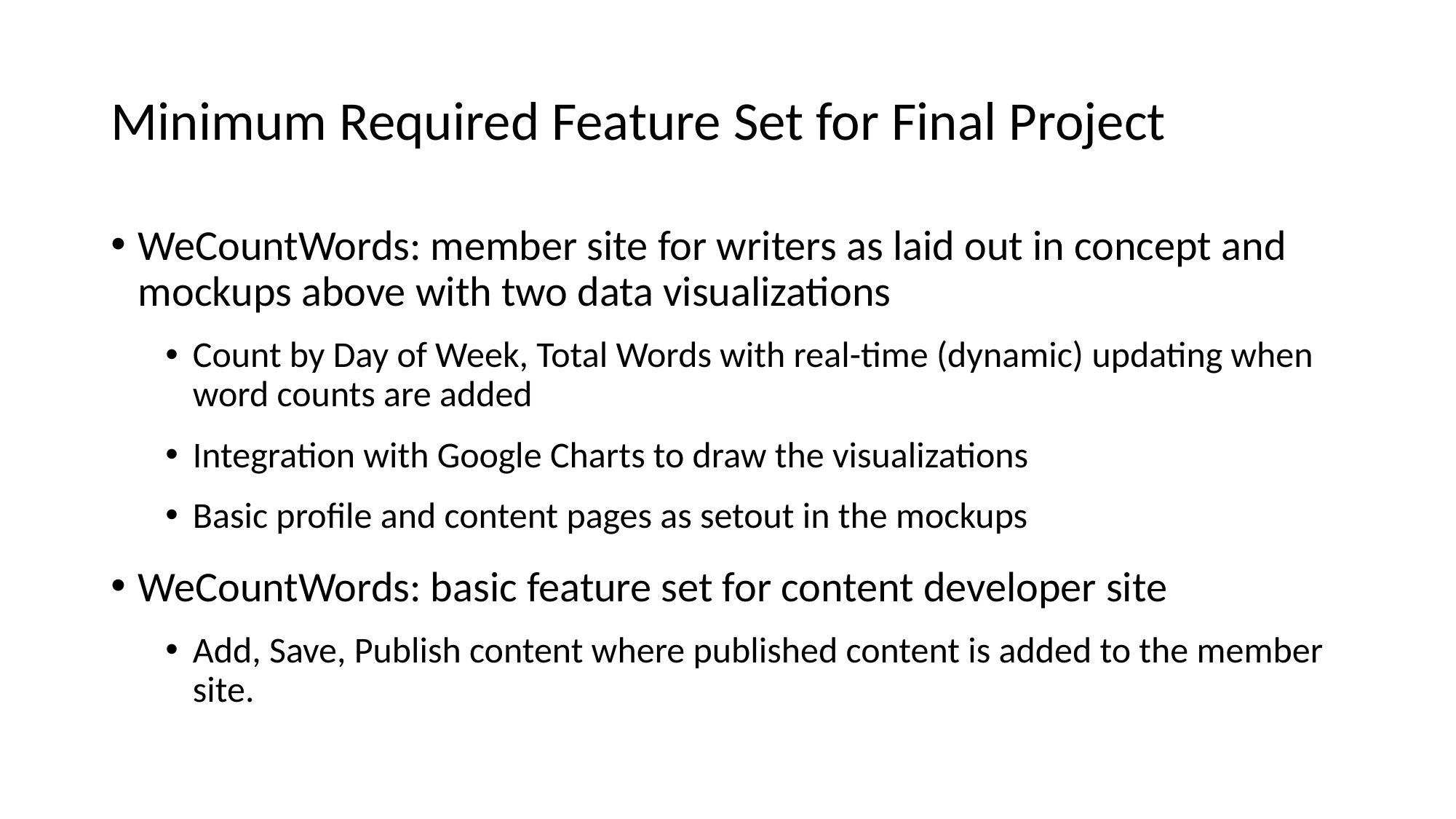

# Minimum Required Feature Set for Final Project
WeCountWords: member site for writers as laid out in concept and mockups above with two data visualizations
Count by Day of Week, Total Words with real-time (dynamic) updating when word counts are added
Integration with Google Charts to draw the visualizations
Basic profile and content pages as setout in the mockups
WeCountWords: basic feature set for content developer site
Add, Save, Publish content where published content is added to the member site.